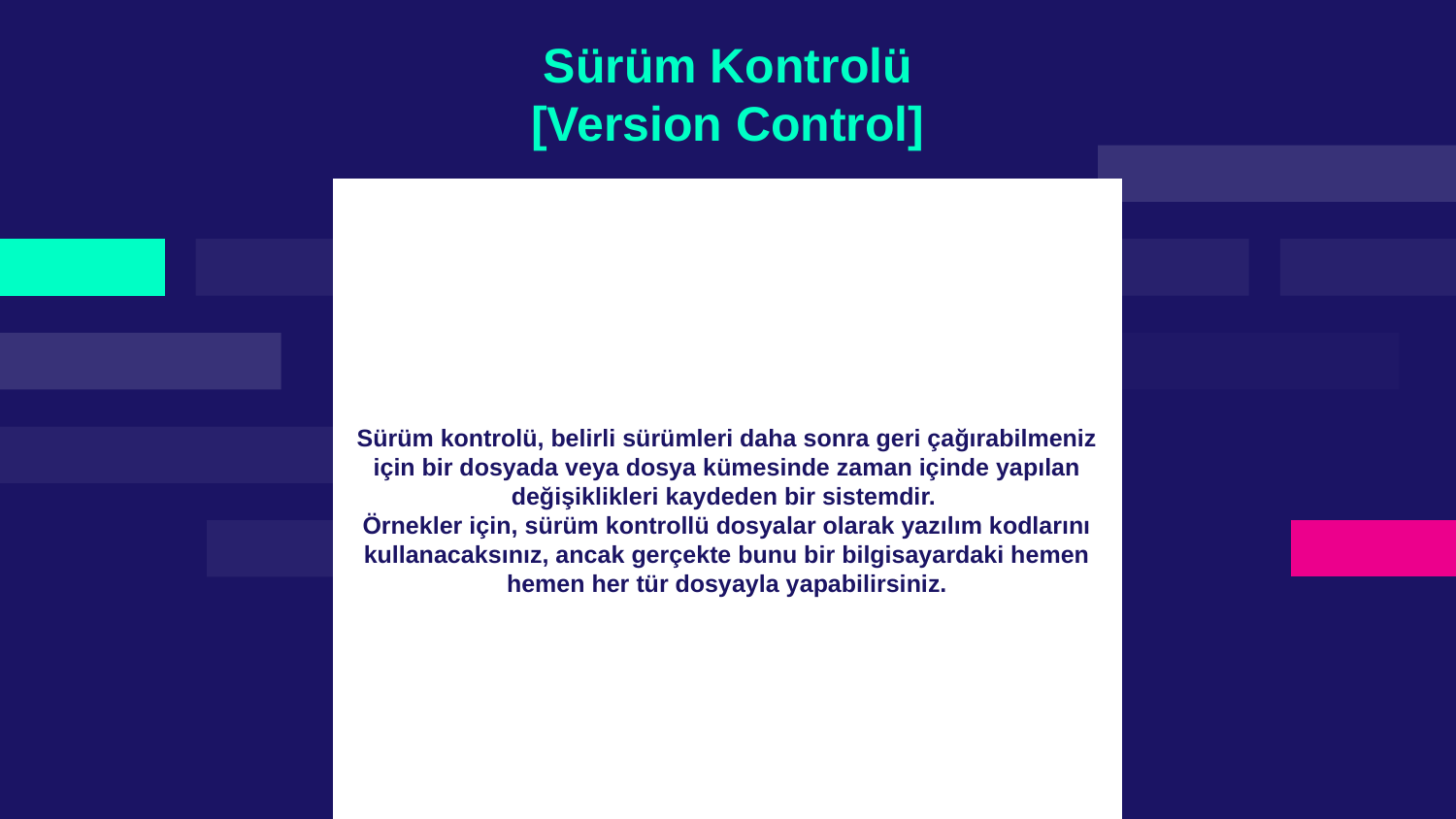

# Sürüm Kontrolü [Version Control]
Sürüm kontrolü, belirli sürümleri daha sonra geri çağırabilmeniz için bir dosyada veya dosya kümesinde zaman içinde yapılan değişiklikleri kaydeden bir sistemdir.
Örnekler için, sürüm kontrollü dosyalar olarak yazılım kodlarını kullanacaksınız, ancak gerçekte bunu bir bilgisayardaki hemen hemen her tür dosyayla yapabilirsiniz.